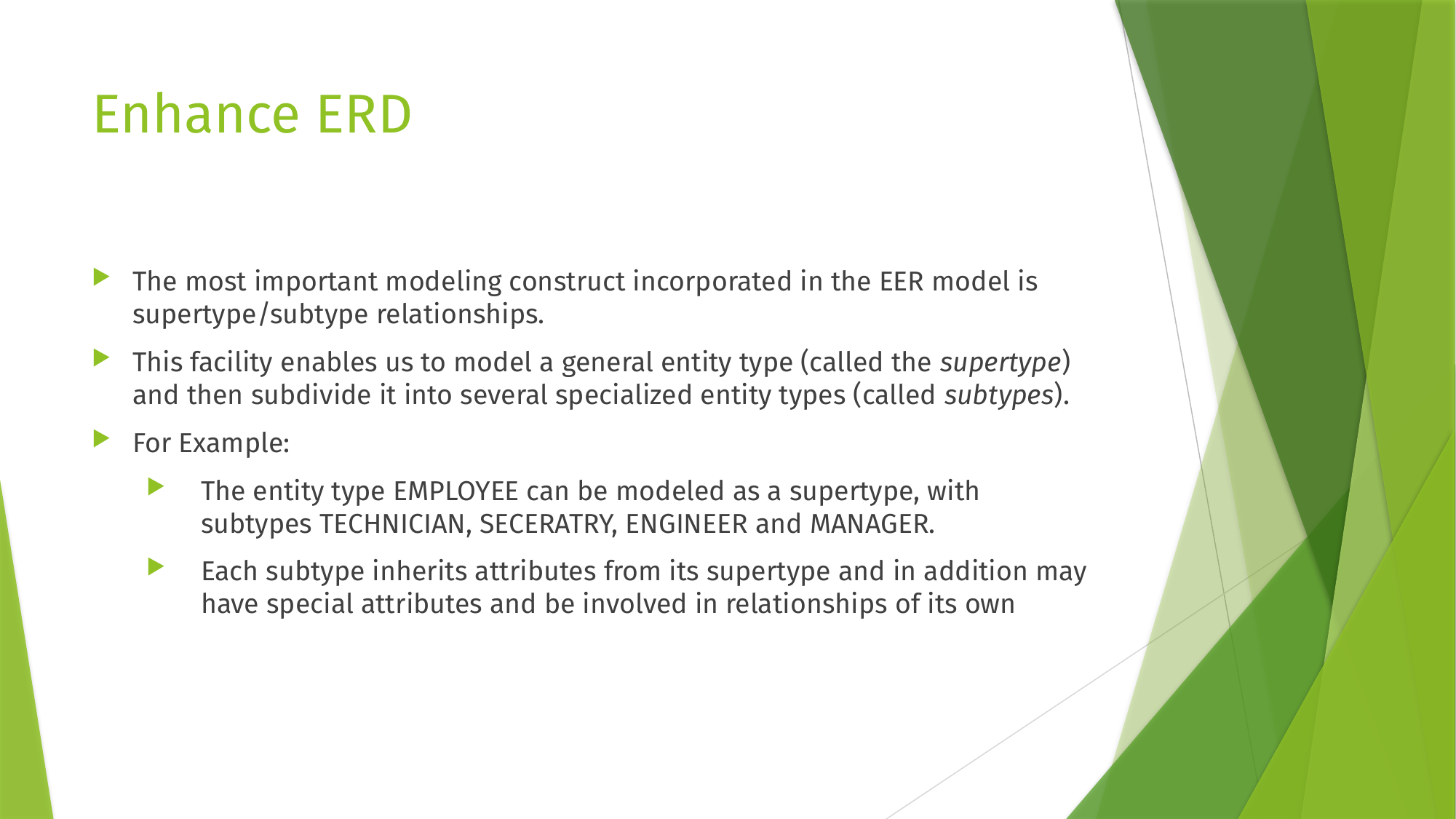

# Enhance ERD
The most important modeling construct incorporated in the EER model is supertype/subtype relationships.
This facility enables us to model a general entity type (called the supertype) and then subdivide it into several specialized entity types (called subtypes).
For Example:
The entity type EMPLOYEE can be modeled as a supertype, with subtypes TECHNICIAN, SECERATRY, ENGINEER and MANAGER.
Each subtype inherits attributes from its supertype and in addition may have special attributes and be involved in relationships of its own